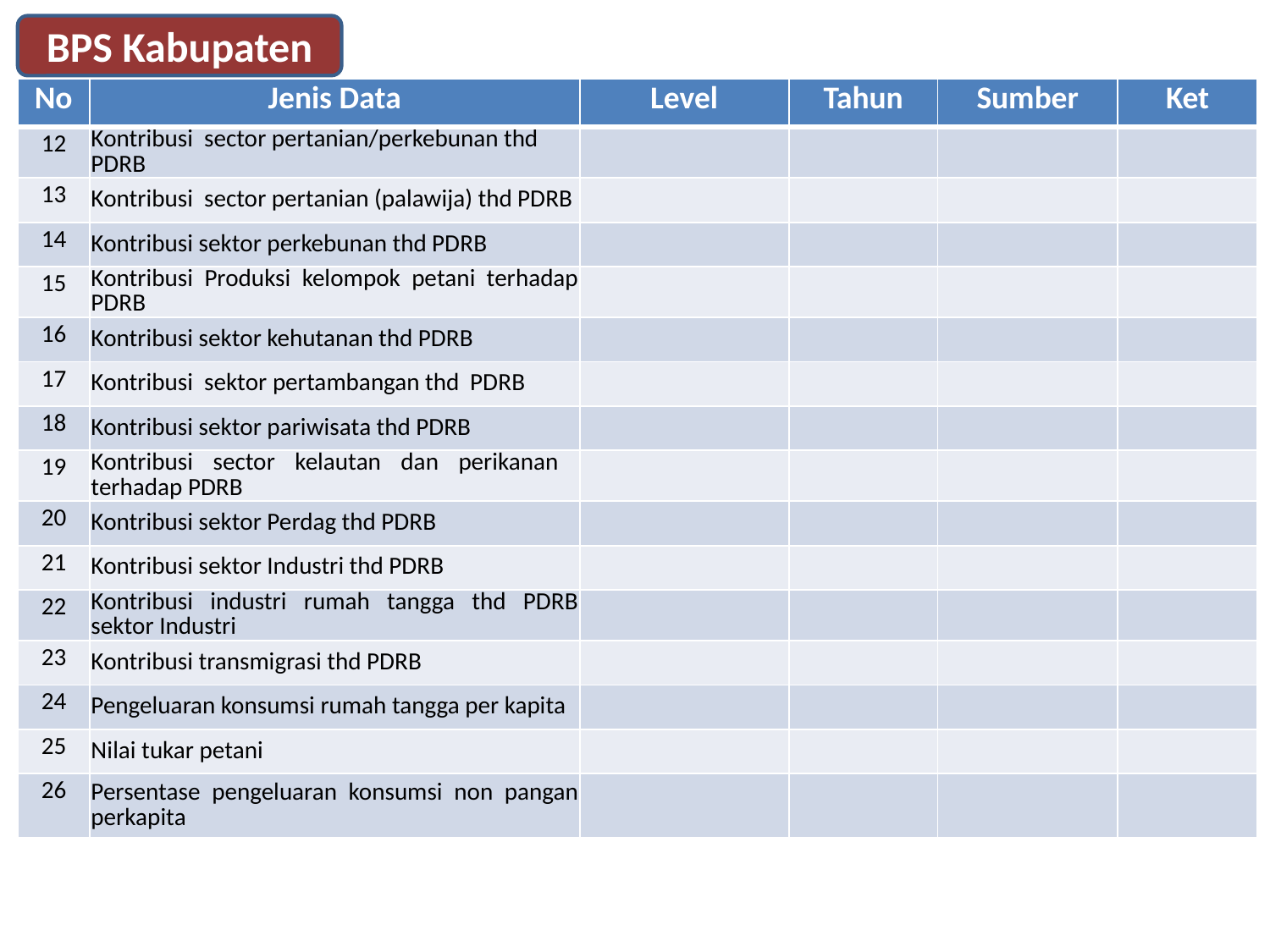

BPS Kabupaten
| No | Jenis Data | Level | Tahun | Sumber | Ket |
| --- | --- | --- | --- | --- | --- |
| 12 | Kontribusi sector pertanian/perkebunan thd PDRB |  |  |  |  |
| 13 | Kontribusi sector pertanian (palawija) thd PDRB |  |  |  |  |
| 14 | Kontribusi sektor perkebunan thd PDRB |  |  |  |  |
| 15 | Kontribusi Produksi kelompok petani terhadap PDRB |  |  |  |  |
| 16 | Kontribusi sektor kehutanan thd PDRB |  |  |  |  |
| 17 | Kontribusi sektor pertambangan thd PDRB |  |  |  |  |
| 18 | Kontribusi sektor pariwisata thd PDRB |  |  |  |  |
| 19 | Kontribusi sector kelautan dan perikanan terhadap PDRB |  |  |  |  |
| 20 | Kontribusi sektor Perdag thd PDRB |  |  |  |  |
| 21 | Kontribusi sektor Industri thd PDRB |  |  |  |  |
| 22 | Kontribusi industri rumah tangga thd PDRB sektor Industri |  |  |  |  |
| 23 | Kontribusi transmigrasi thd PDRB |  |  |  |  |
| 24 | Pengeluaran konsumsi rumah tangga per kapita |  |  |  |  |
| 25 | Nilai tukar petani |  |  |  |  |
| 26 | Persentase pengeluaran konsumsi non pangan perkapita |  |  |  |  |